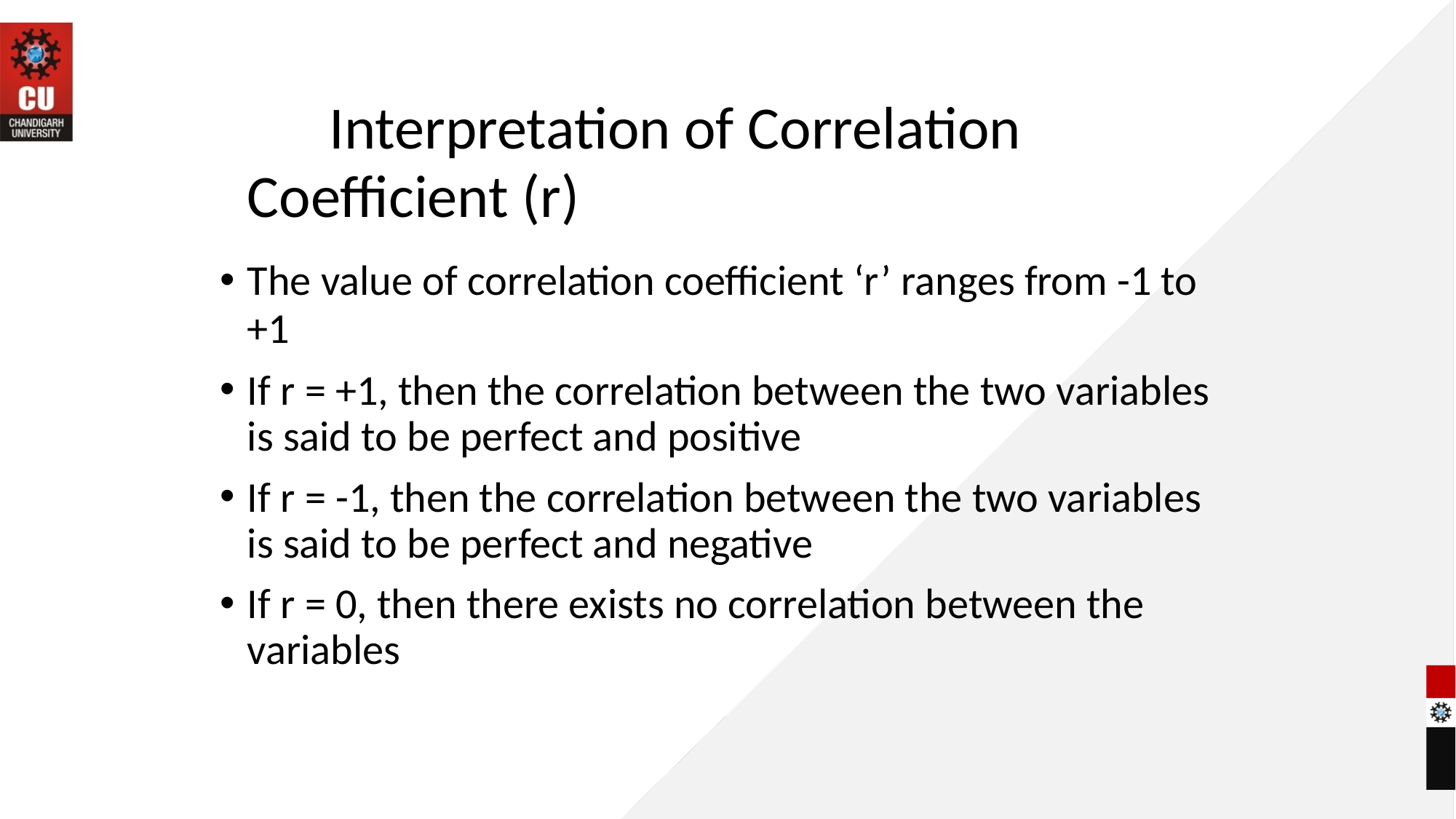

# Interpretation of Correlation     Coefficient (r)
The value of correlation coefficient ‘r’ ranges from -1 to +1
If r = +1, then the correlation between the two variables is said to be perfect and positive
If r = -1, then the correlation between the two variables is said to be perfect and negative
If r = 0, then there exists no correlation between the variables